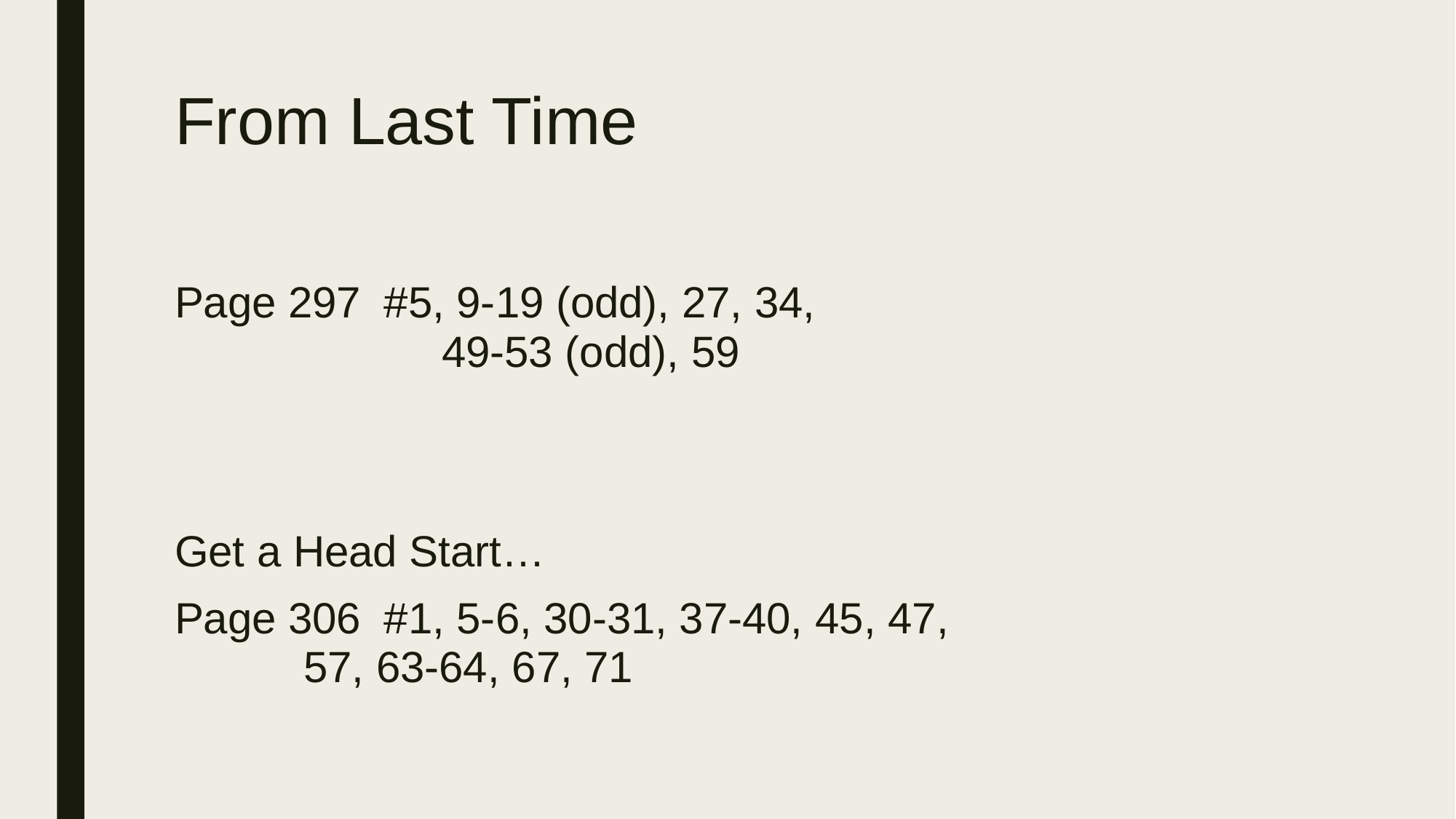

# From Last Time
Page 297	#5, 9-19 (odd), 27, 34,
                      49-53 (odd), 59

Get a Head Start…
Page 306	#1, 5-6, 30-31, 37-40, 45, 47,
		  57, 63-64, 67, 71